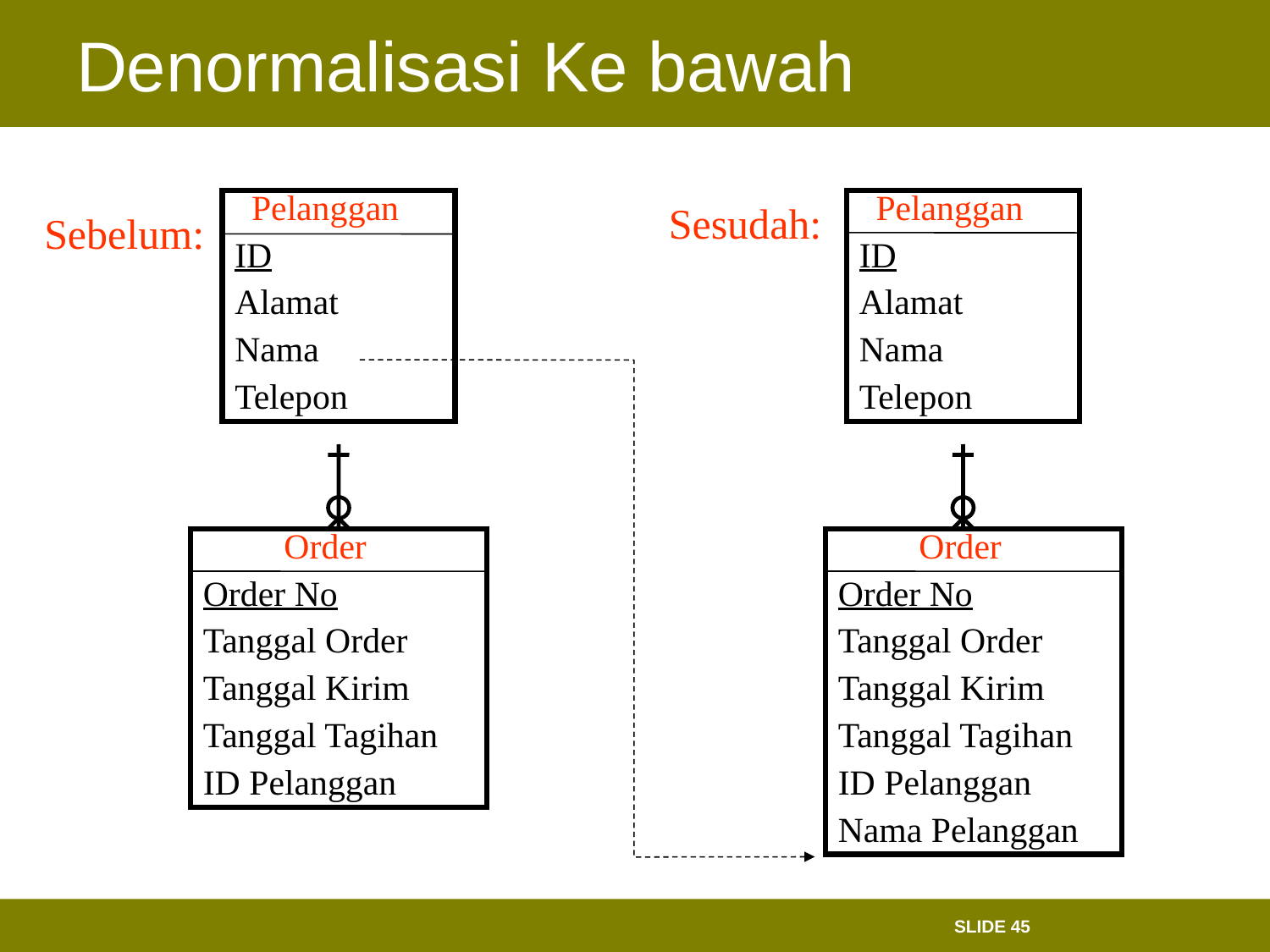

# Denormalisasi Ke bawah
Pelanggan
ID
Alamat
Nama
Telepon

Sesudah:
Pelanggan
ID
Alamat
Nama
Telepon

Sebelum:

Order
Order No
Tanggal Order
Tanggal Kirim
Tanggal Tagihan
ID Pelanggan

Order
Order No
Tanggal Order
Tanggal Kirim
Tanggal Tagihan
ID Pelanggan
Nama Pelanggan